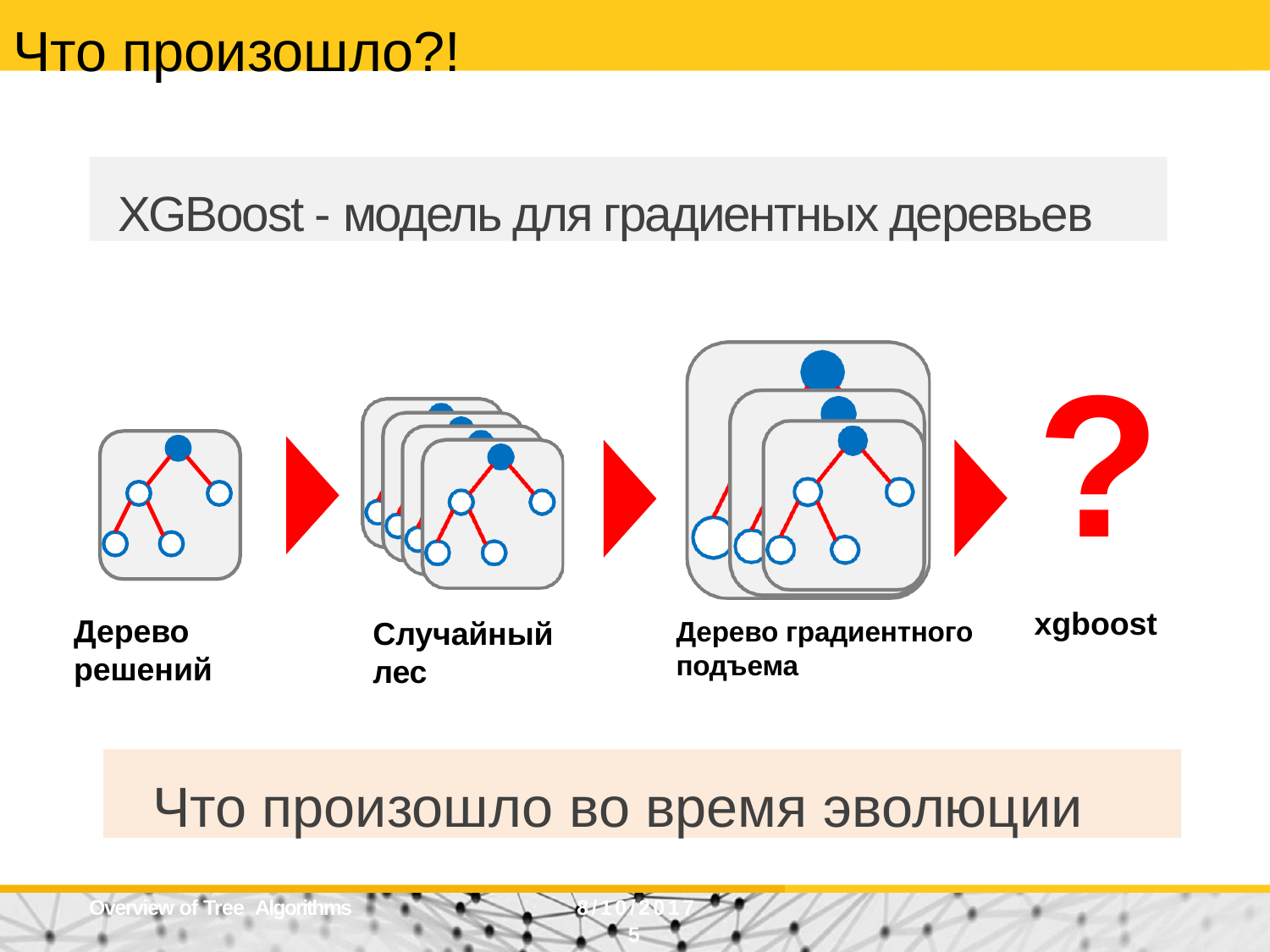

Что произошло?!
XGBoost - модель для градиентных деревьев
?
xgboost

Дерево решений
Случайный лес
Дерево градиентного подъема
Что произошло во время эволюции
Overview of Tree Algorithms
8/10/2017
5